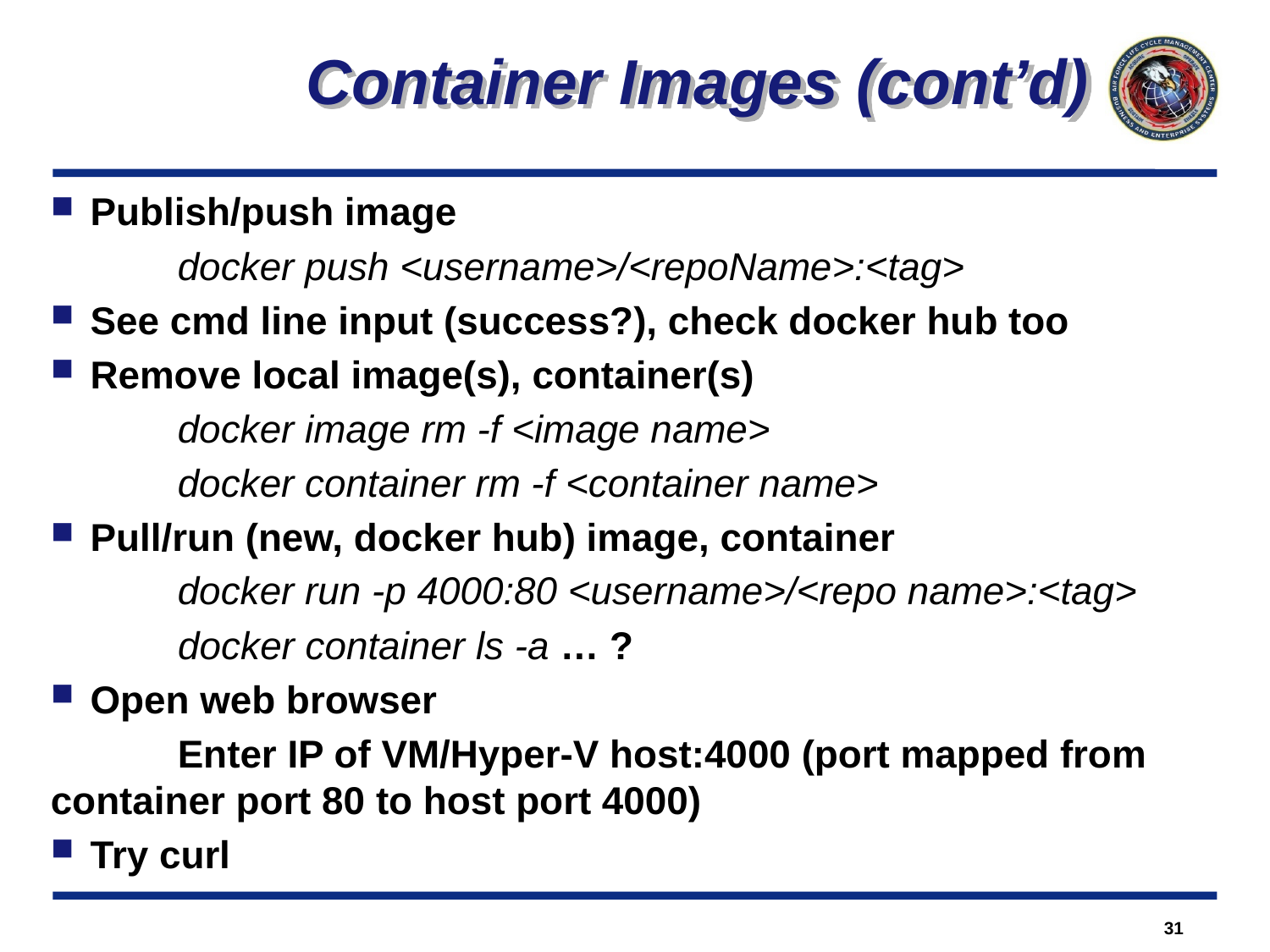

Container Images (cont’d)
Publish/push image
	docker push <username>/<repoName>:<tag>
See cmd line input (success?), check docker hub too
Remove local image(s), container(s)
	docker image rm -f <image name>
	docker container rm -f <container name>
Pull/run (new, docker hub) image, container
	docker run -p 4000:80 <username>/<repo name>:<tag>
	docker container ls -a … ?
Open web browser
	Enter IP of VM/Hyper-V host:4000 (port mapped from 	container port 80 to host port 4000)
Try curl